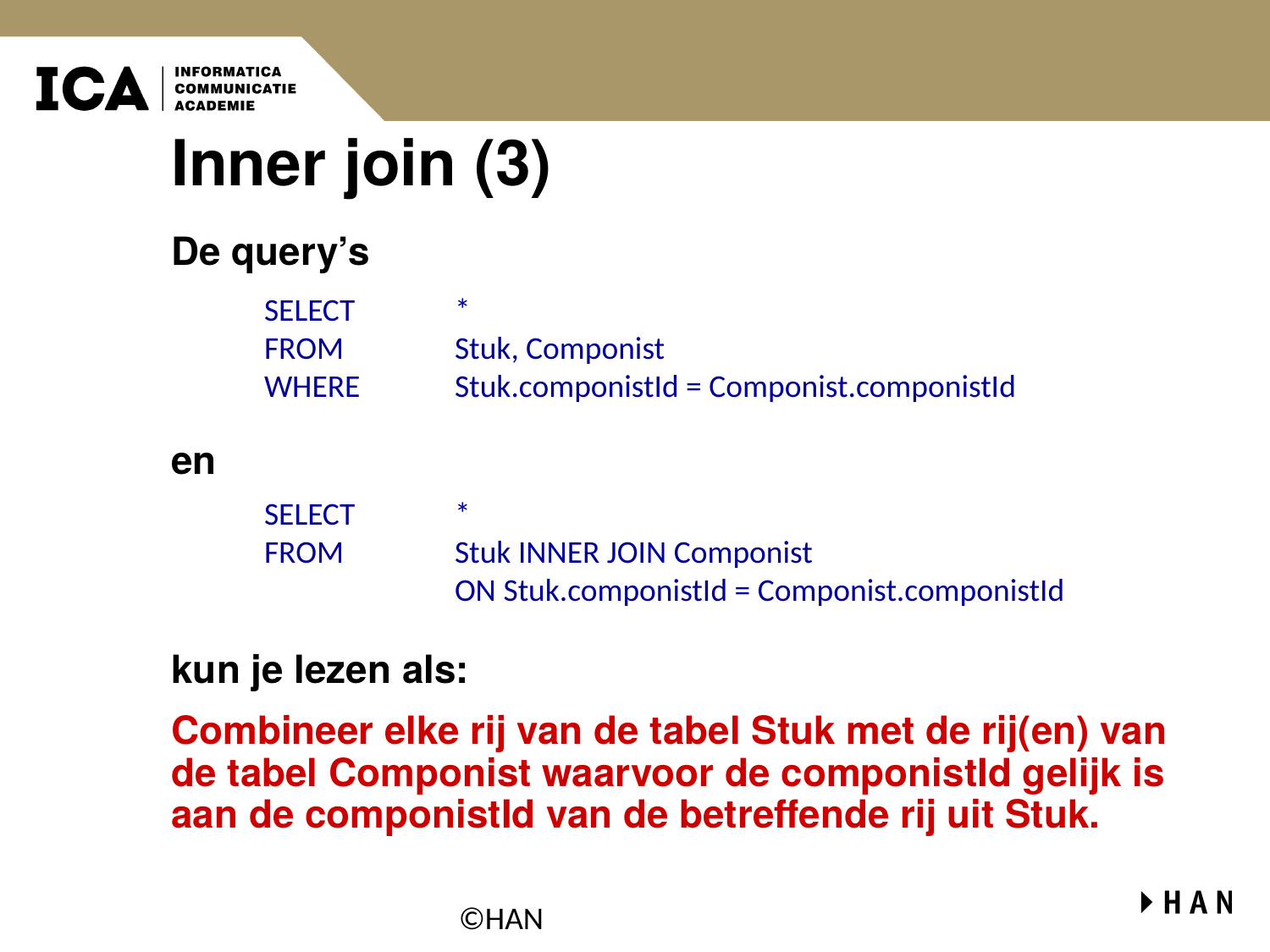

# Inner join (3)
De query’s
en
kun je lezen als:
Combineer elke rij van de tabel Stuk met de rij(en) van de tabel Componist waarvoor de componistId gelijk is aan de componistId van de betreffende rij uit Stuk.
SELECT	*
FROM	Stuk, Componist
WHERE	Stuk.componistId = Componist.componistId
SELECT	*
FROM	Stuk INNER JOIN Componist
	ON Stuk.componistId = Componist.componistId
©HAN